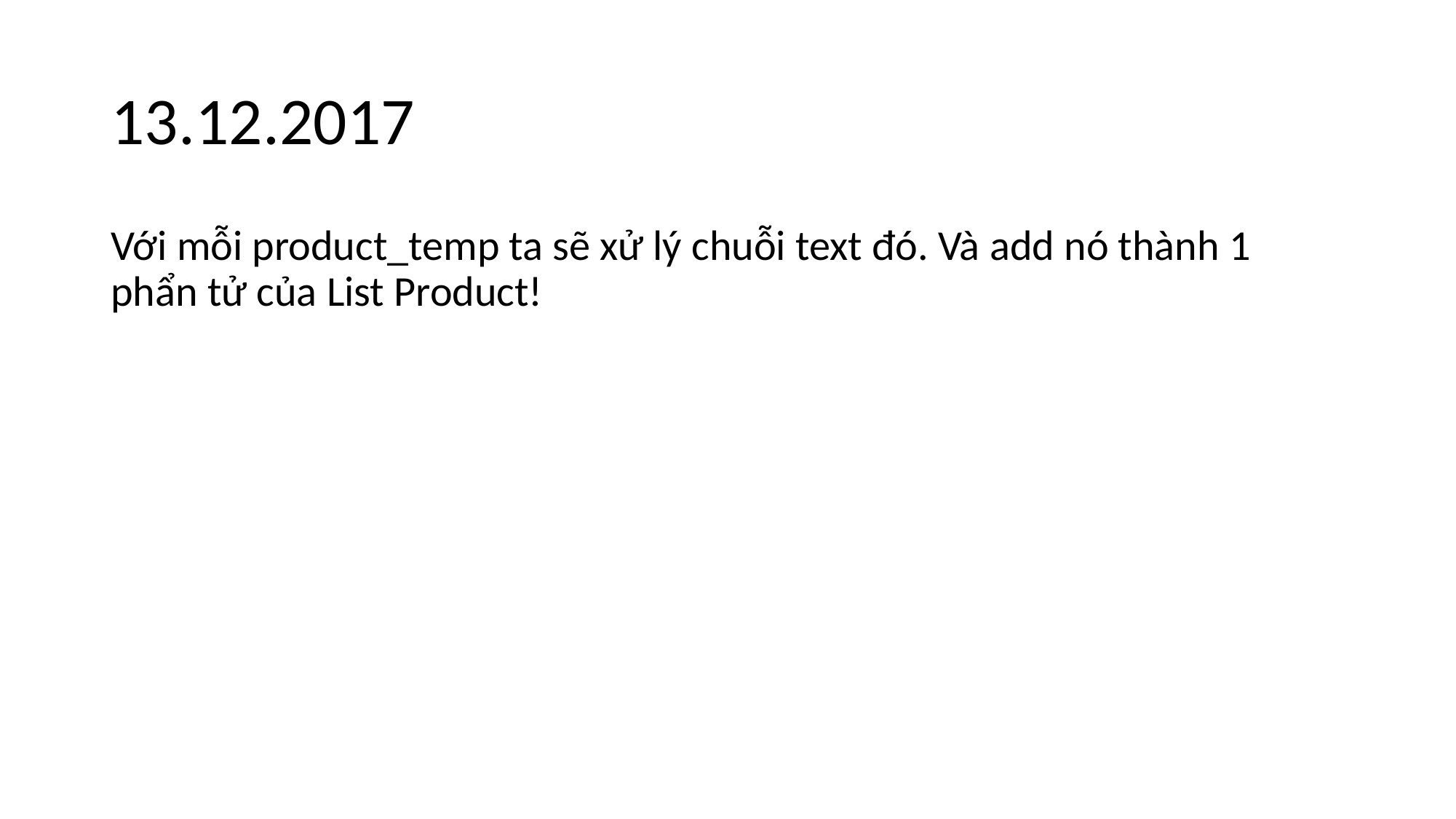

# 13.12.2017
Với mỗi product_temp ta sẽ xử lý chuỗi text đó. Và add nó thành 1 phẩn tử của List Product!